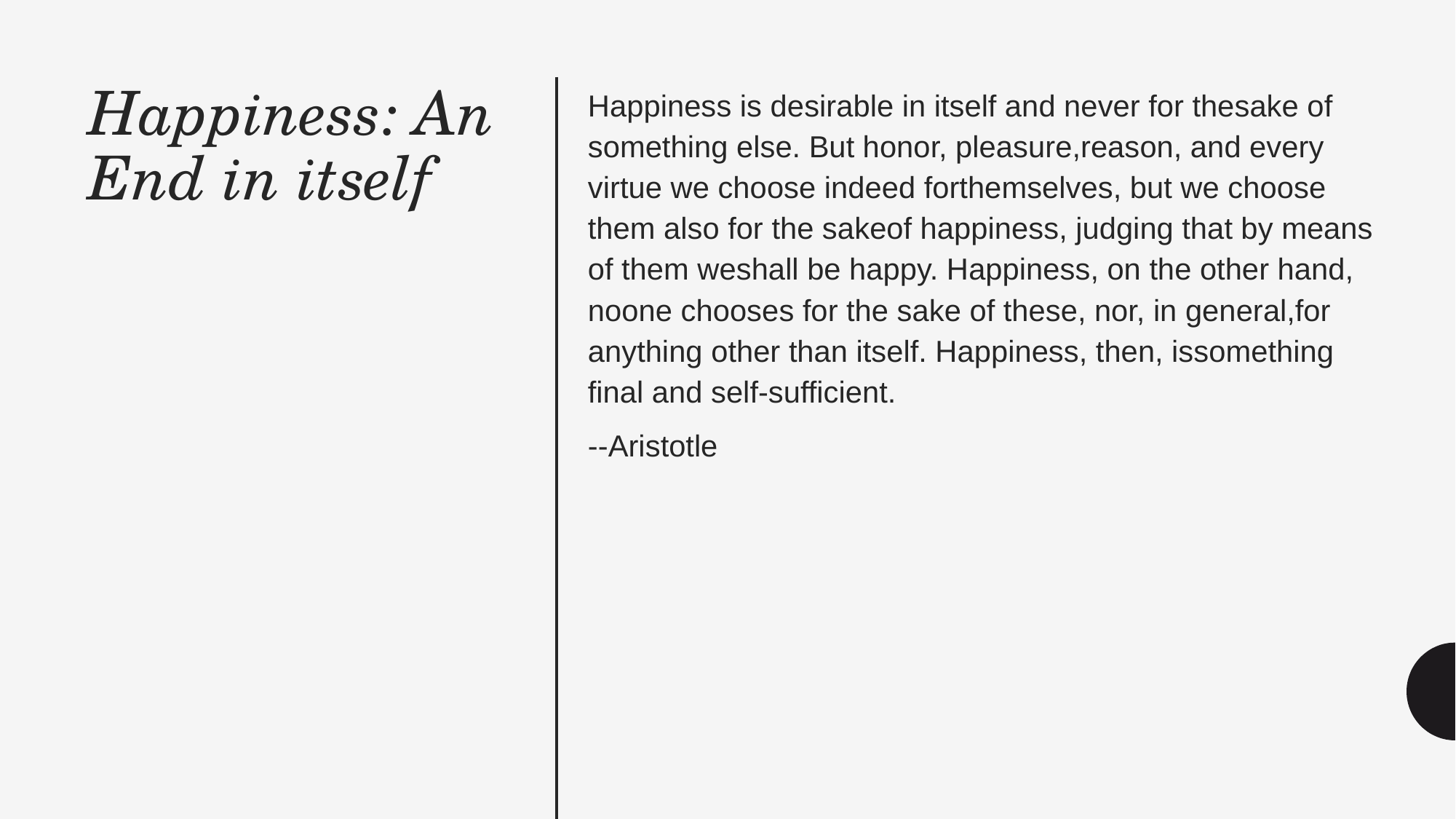

# Happiness: An End in itself
Happiness is desirable in itself and never for thesake of something else. But honor, pleasure,reason, and every virtue we choose indeed forthemselves, but we choose them also for the sakeof happiness, judging that by means of them weshall be happy. Happiness, on the other hand, noone chooses for the sake of these, nor, in general,for anything other than itself. Happiness, then, issomething final and self-sufficient.
--Aristotle

3